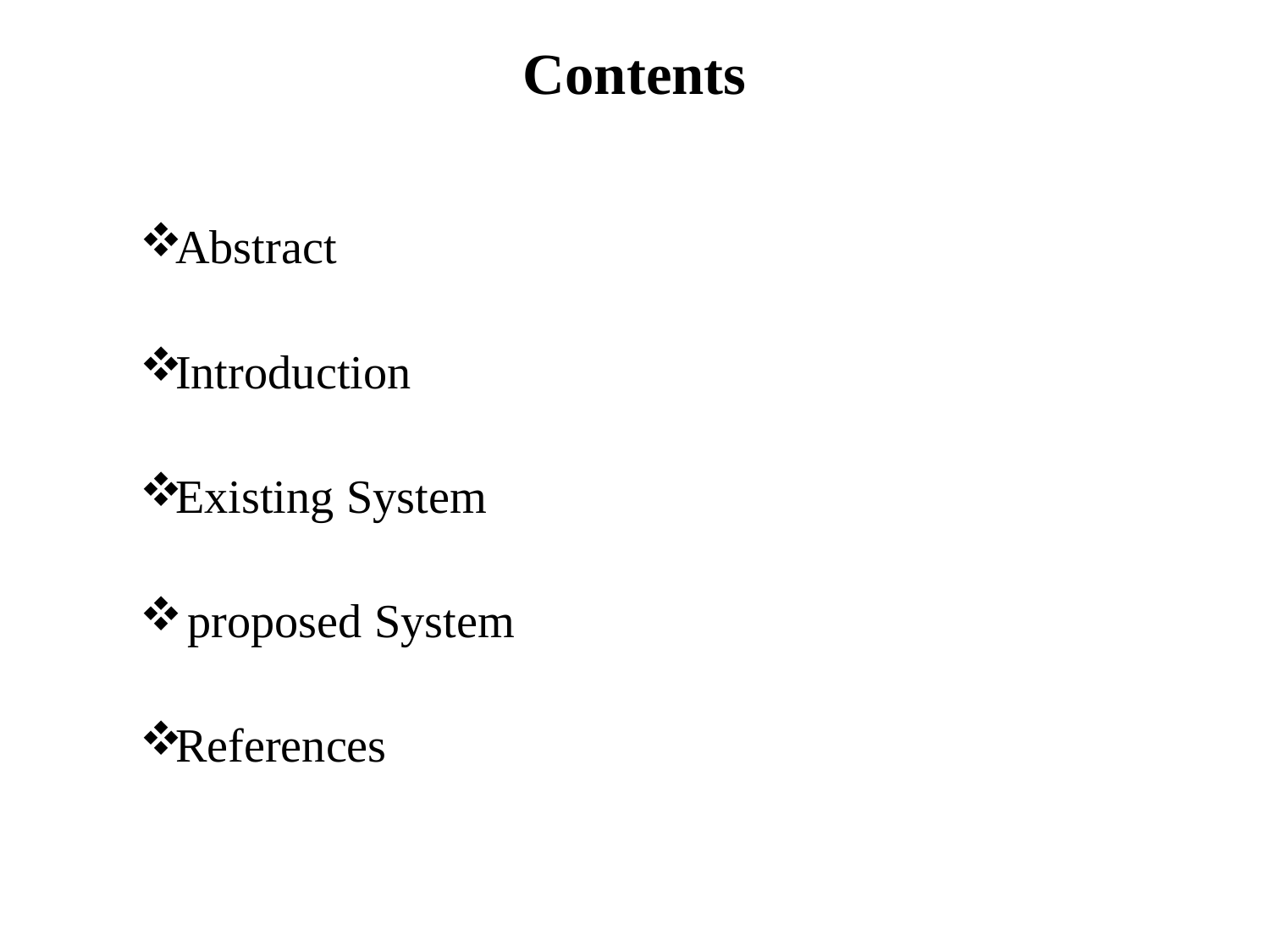

# Contents

Abstract

Introduction

Existing System

 proposed System

References